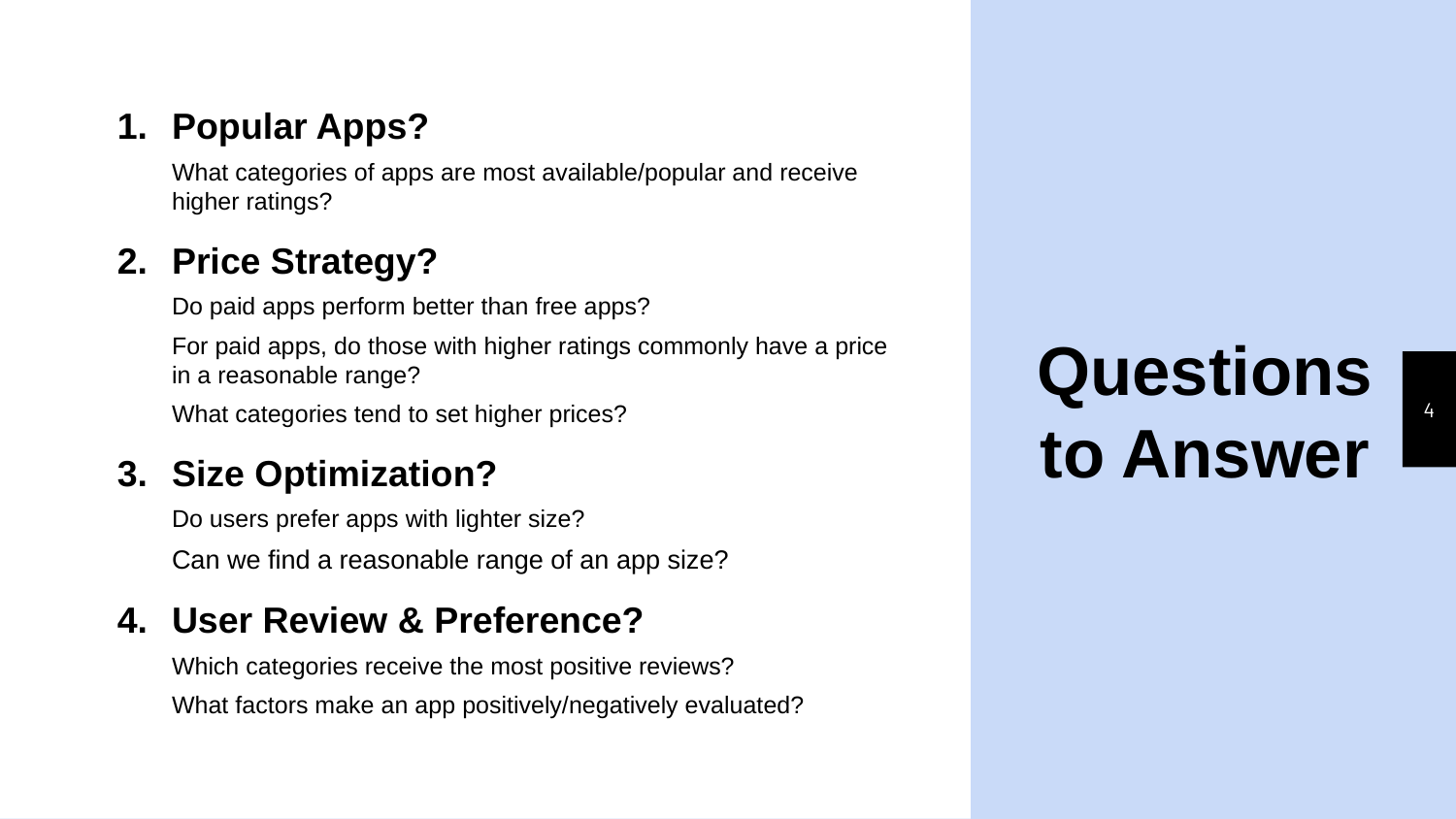

Questions to Answer
Popular Apps?
What categories of apps are most available/popular and receive higher ratings?
Price Strategy?
Do paid apps perform better than free apps?
For paid apps, do those with higher ratings commonly have a price in a reasonable range?
What categories tend to set higher prices?
Size Optimization?
Do users prefer apps with lighter size?
Can we find a reasonable range of an app size?
User Review & Preference?
Which categories receive the most positive reviews?
What factors make an app positively/negatively evaluated?
4